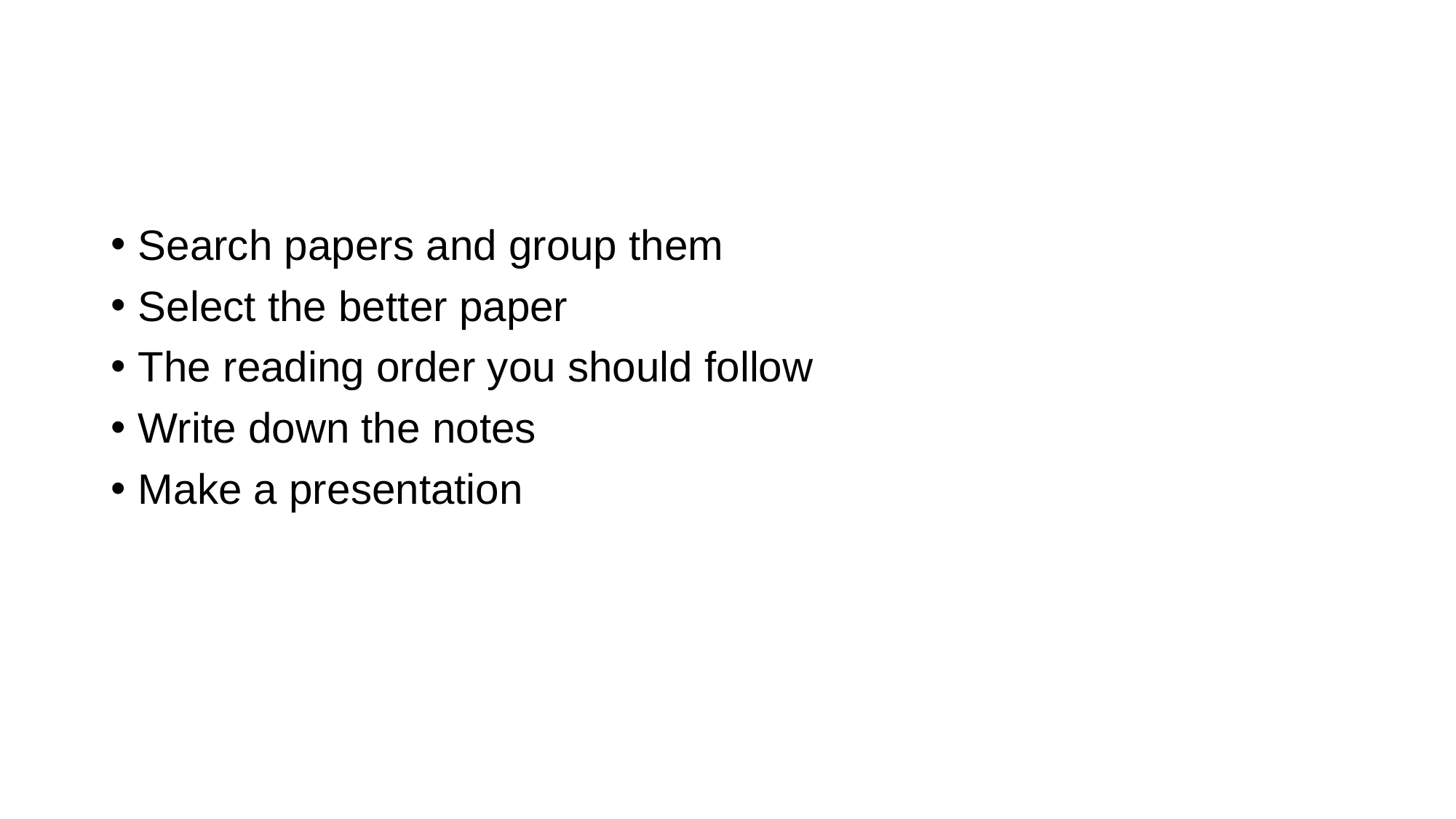

#
Search papers and group them
Select the better paper
The reading order you should follow
Write down the notes
Make a presentation